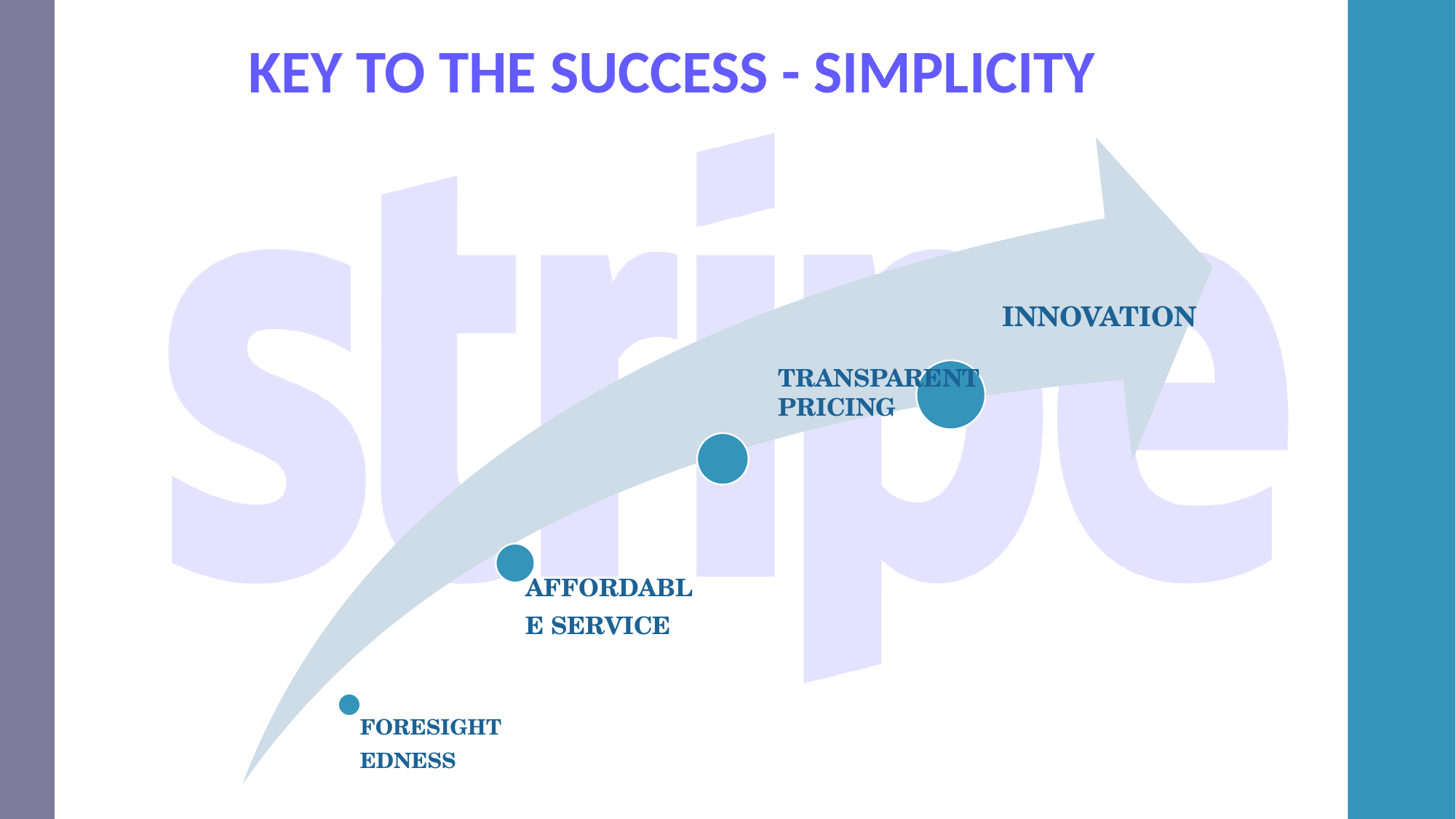

KEY TO THE SUCCESS - SIMPLICITY
FORESIGHTEDNESS
AFFORDABLE SERVICE
   INNOVATION

TRANSPARENT PRICING